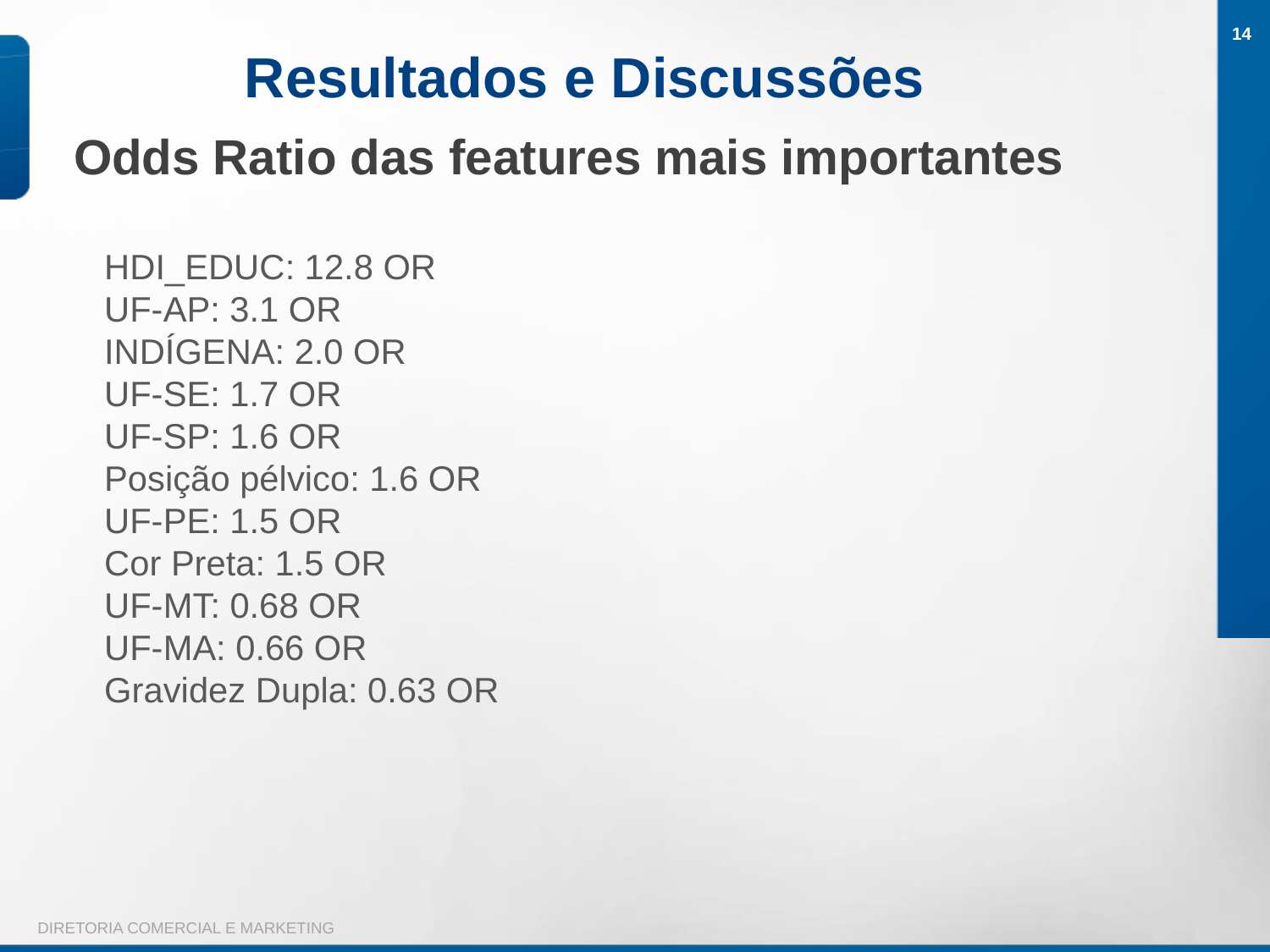

14
Resultados e Discussões
Odds Ratio das features mais importantes
HDI_EDUC: 12.8 OR
UF-AP: 3.1 OR
INDÍGENA: 2.0 OR
UF-SE: 1.7 OR
UF-SP: 1.6 OR
Posição pélvico: 1.6 OR
UF-PE: 1.5 OR
Cor Preta: 1.5 OR
UF-MT: 0.68 OR
UF-MA: 0.66 OR
Gravidez Dupla: 0.63 OR